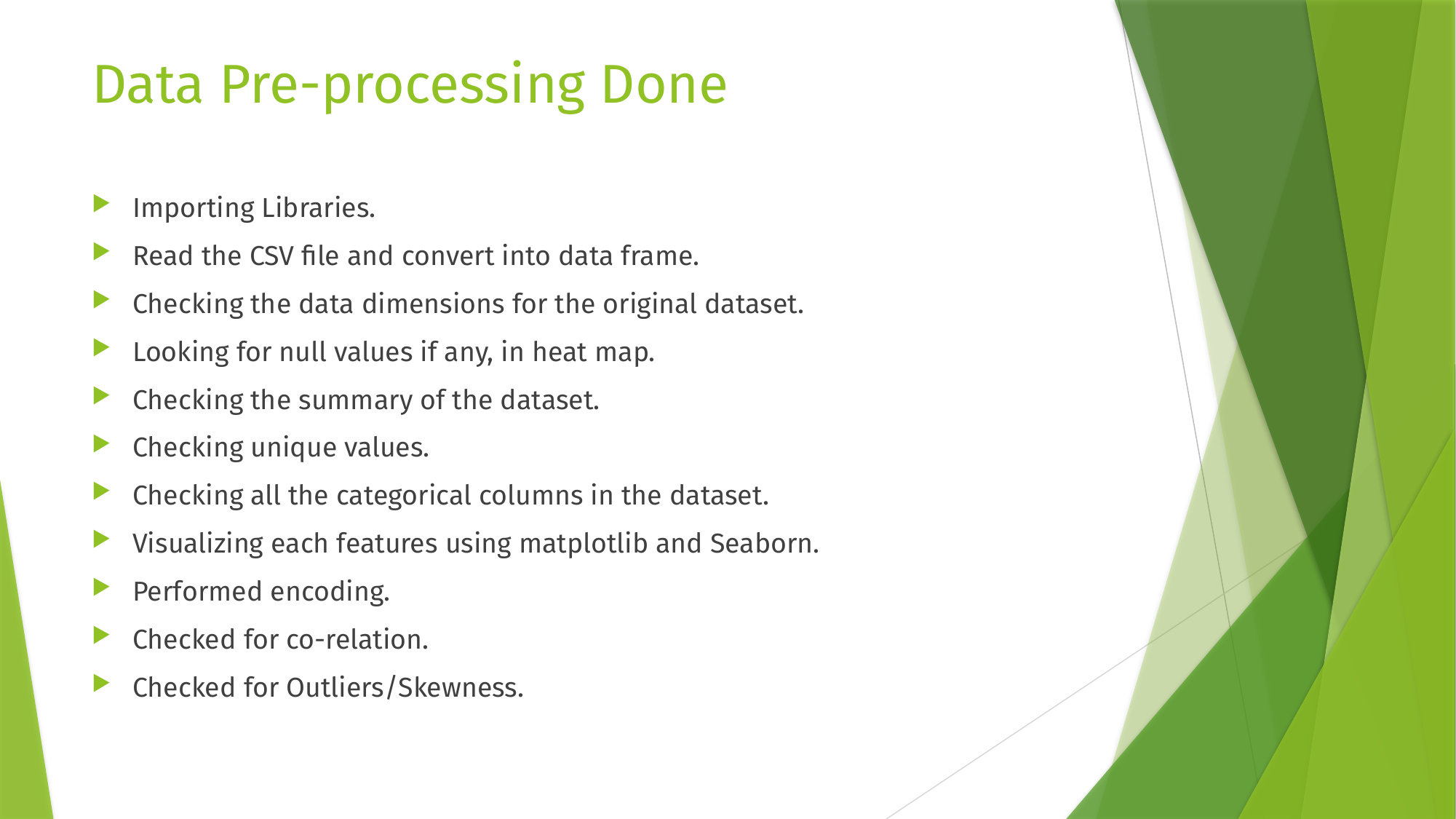

# Data Pre-processing Done
Importing Libraries.
Read the CSV file and convert into data frame.
Checking the data dimensions for the original dataset.
Looking for null values if any, in heat map.
Checking the summary of the dataset.
Checking unique values.
Checking all the categorical columns in the dataset.
Visualizing each features using matplotlib and Seaborn.
Performed encoding.
Checked for co-relation.
Checked for Outliers/Skewness.